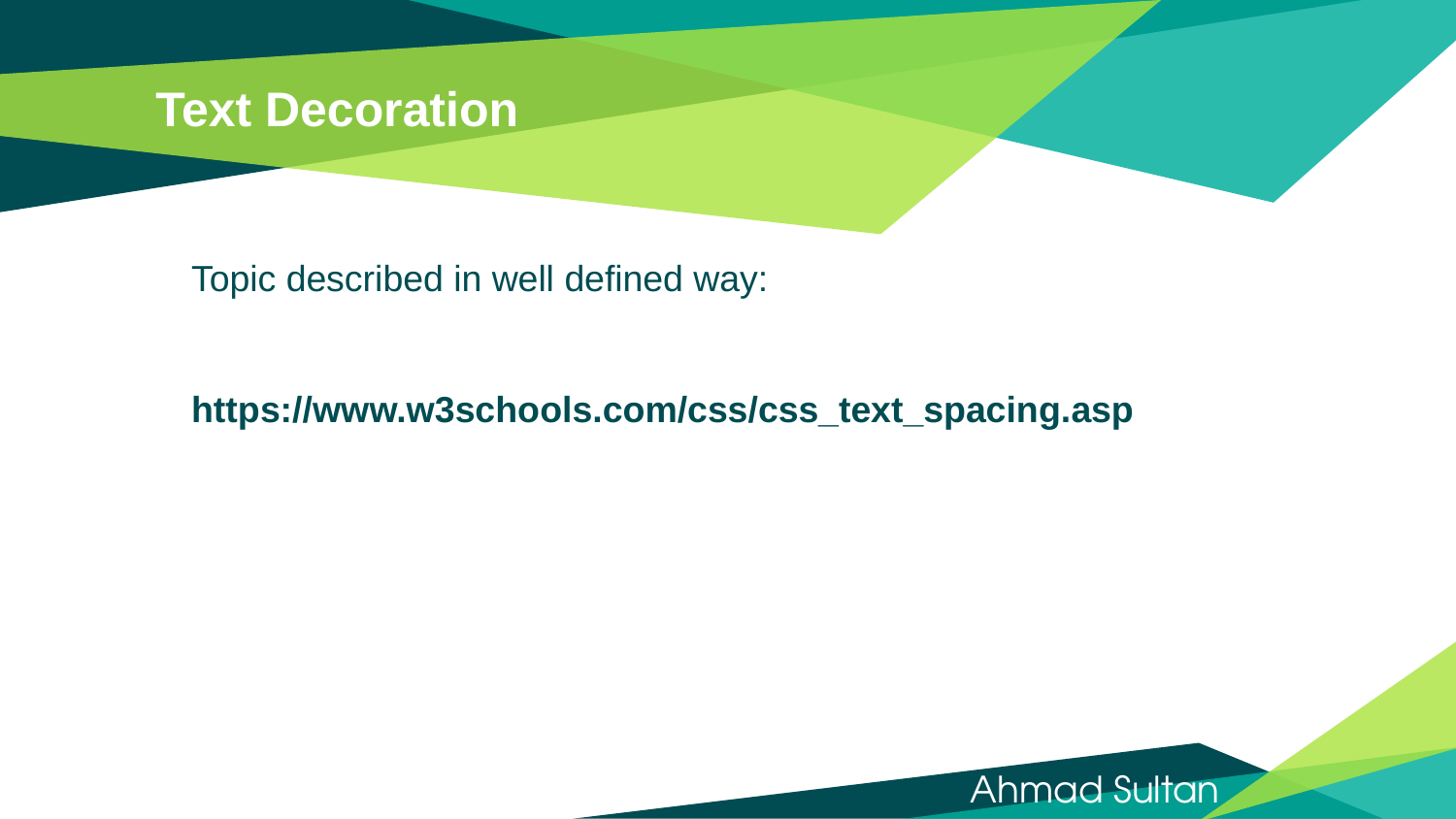

# Text Decoration
Topic described in well defined way:

https://www.w3schools.com/css/css_text_spacing.asp
14
Ahmad Sultan